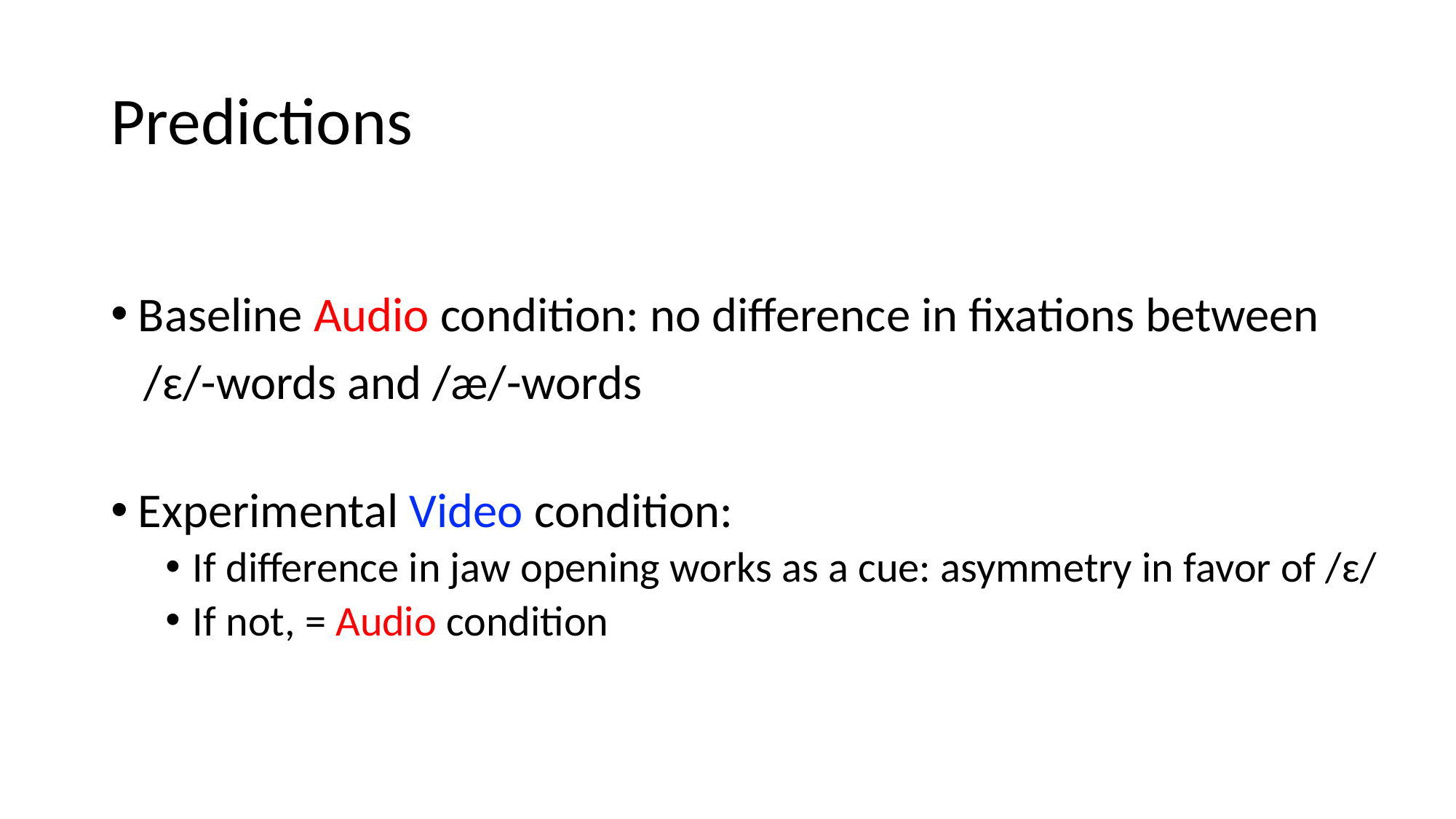

# Predictions

Baseline Audio condition: no difference in fixations between
   /ɛ/-words and /æ/-words

Experimental Video condition:
If difference in jaw opening works as a cue: asymmetry in favor of /ɛ/
If not, = Audio condition